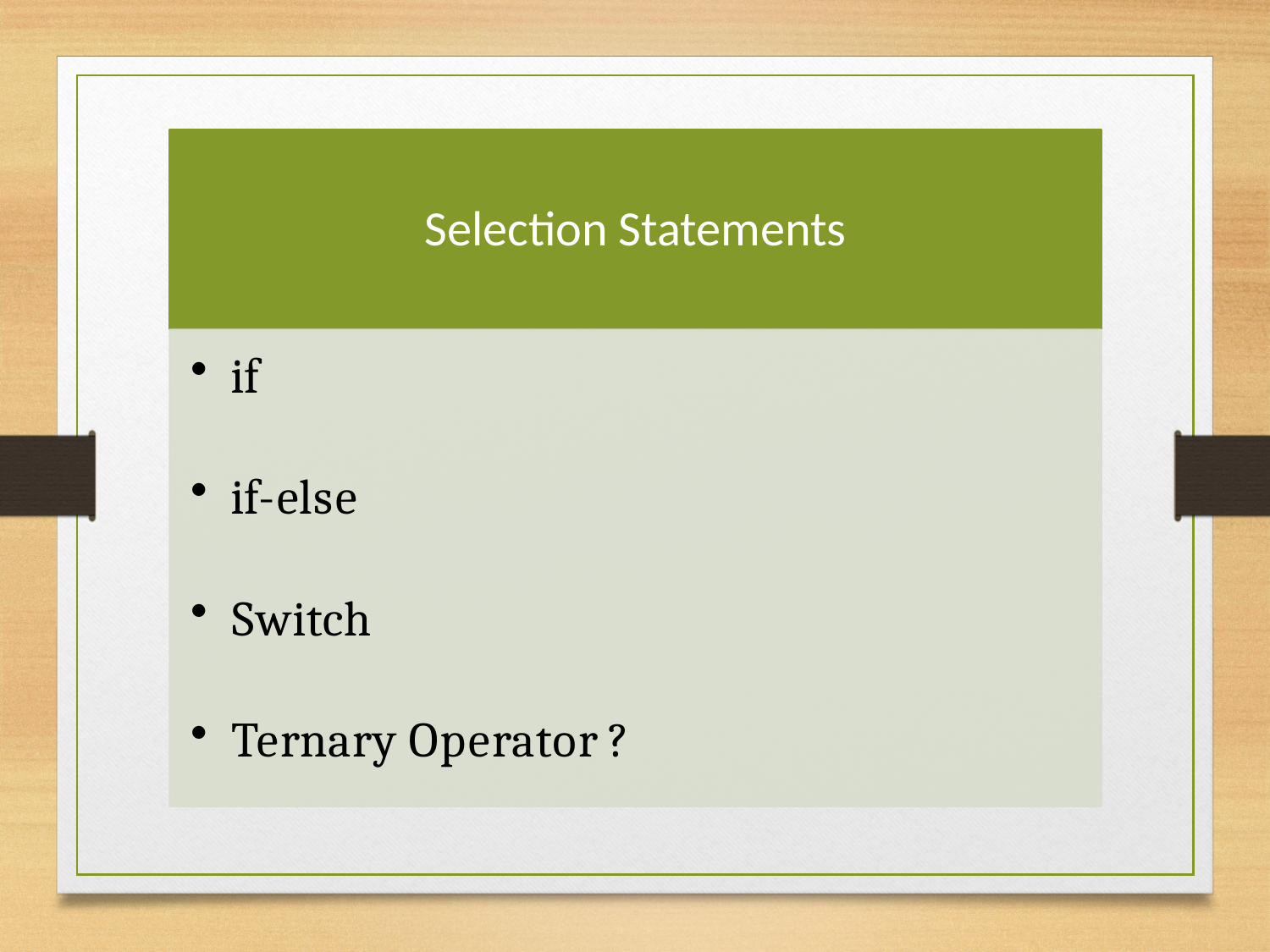

# CONTROL STATEMENTS
Selection Statements
if

if-else

Switch

Ternary Operator ?